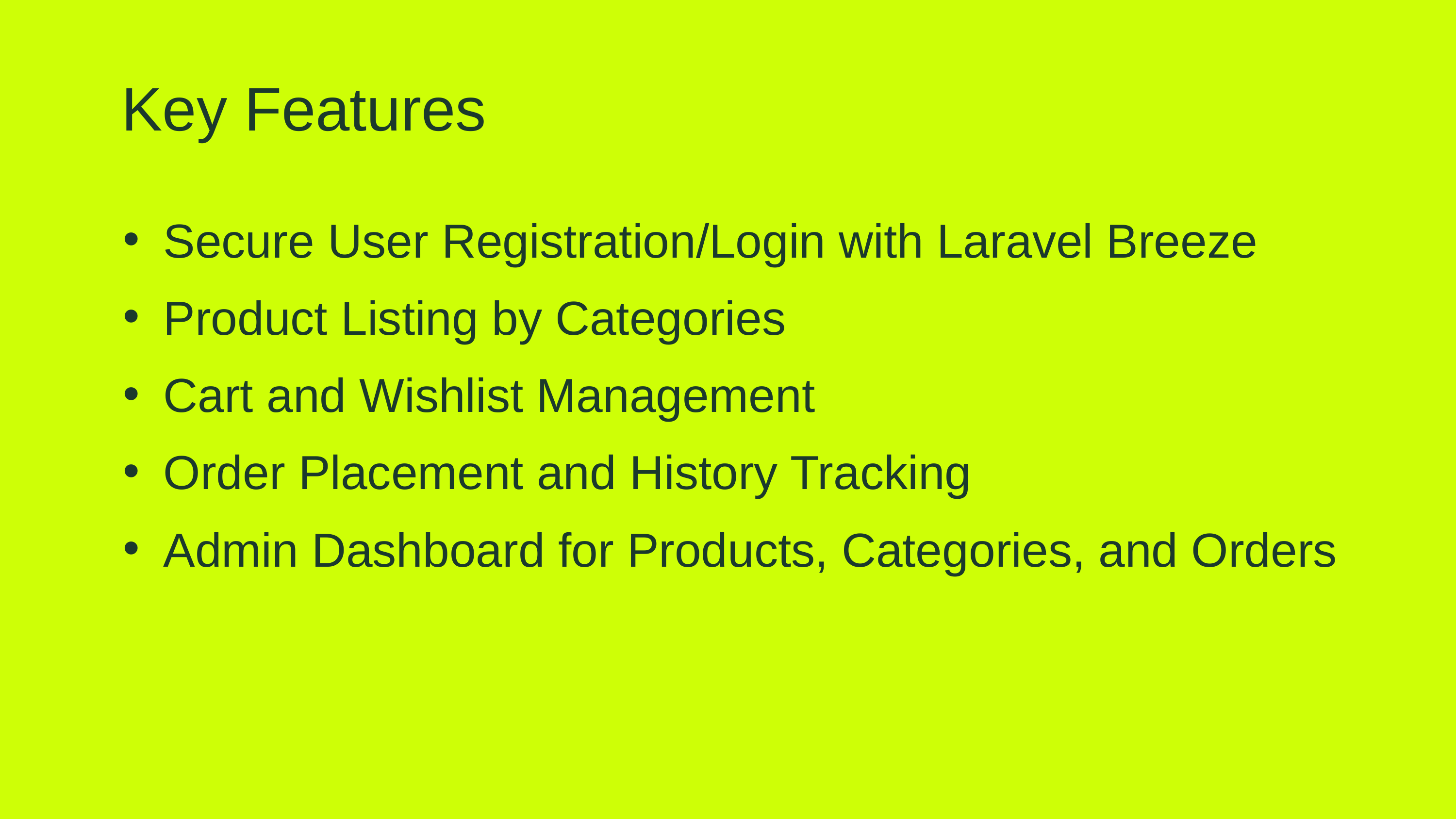

Key Features
Secure User Registration/Login with Laravel Breeze
Product Listing by Categories
Cart and Wishlist Management
Order Placement and History Tracking
Admin Dashboard for Products, Categories, and Orders